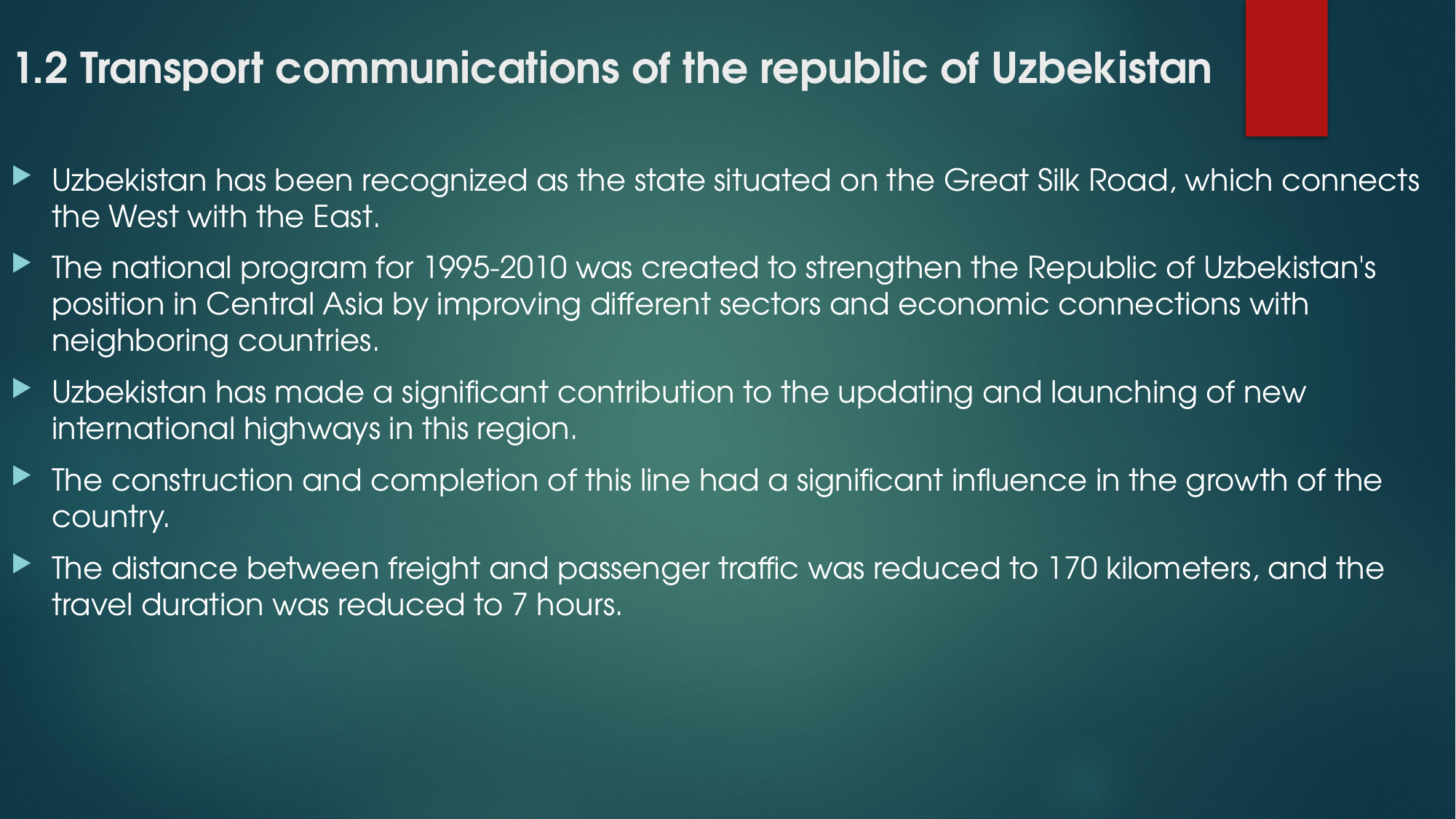

# 1.2 Transport communications of the republic of Uzbekistan
Uzbekistan has been recognized as the state situated on the Great Silk Road, which connects the West with the East.
The national program for 1995-2010 was created to strengthen the Republic of Uzbekistan's position in Central Asia by improving different sectors and economic connections with neighboring countries.
Uzbekistan has made a significant contribution to the updating and launching of new international highways in this region.
The construction and completion of this line had a significant influence in the growth of the country.
The distance between freight and passenger traffic was reduced to 170 kilometers, and the travel duration was reduced to 7 hours.